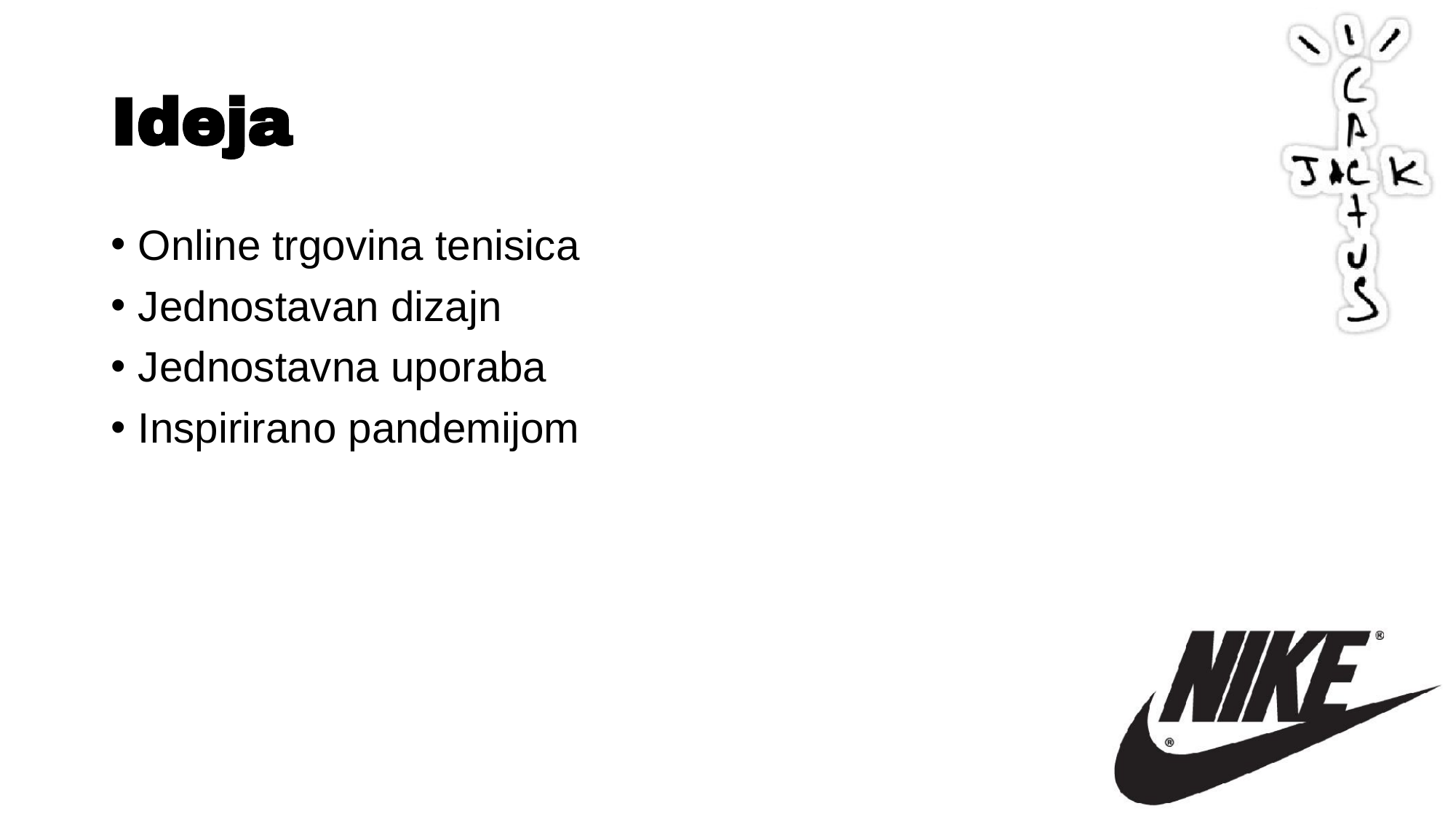

# Ideja
Online trgovina tenisica
Jednostavan dizajn
Jednostavna uporaba
Inspirirano pandemijom